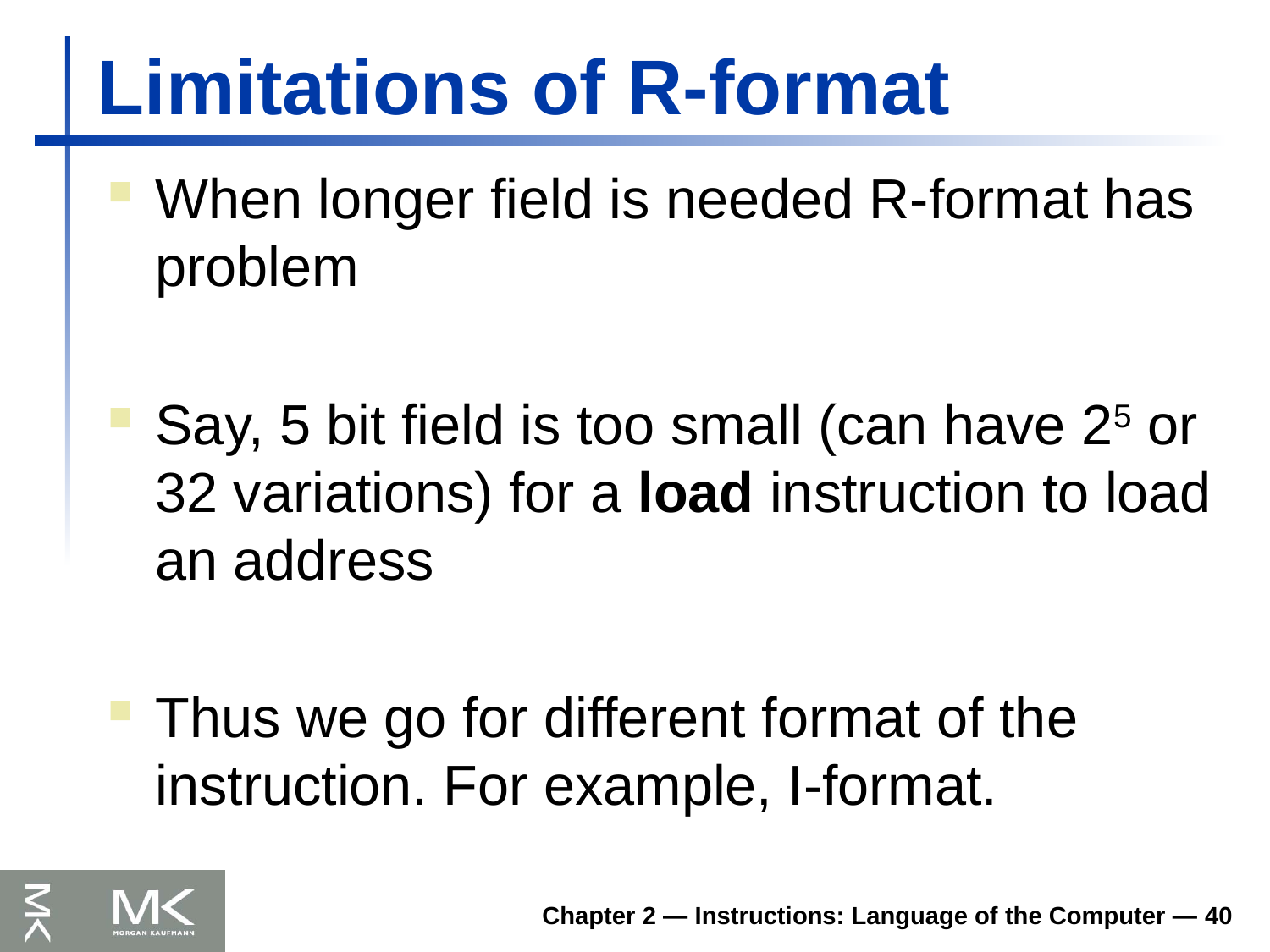

Limitations of R-format
When longer field is needed R-format has problem

Say, 5 bit field is too small (can have 25 or 32 variations) for a load instruction to load an address

Thus we go for different format of the instruction. For example, I-format.
Chapter 2 — Instructions: Language of the Computer — 40